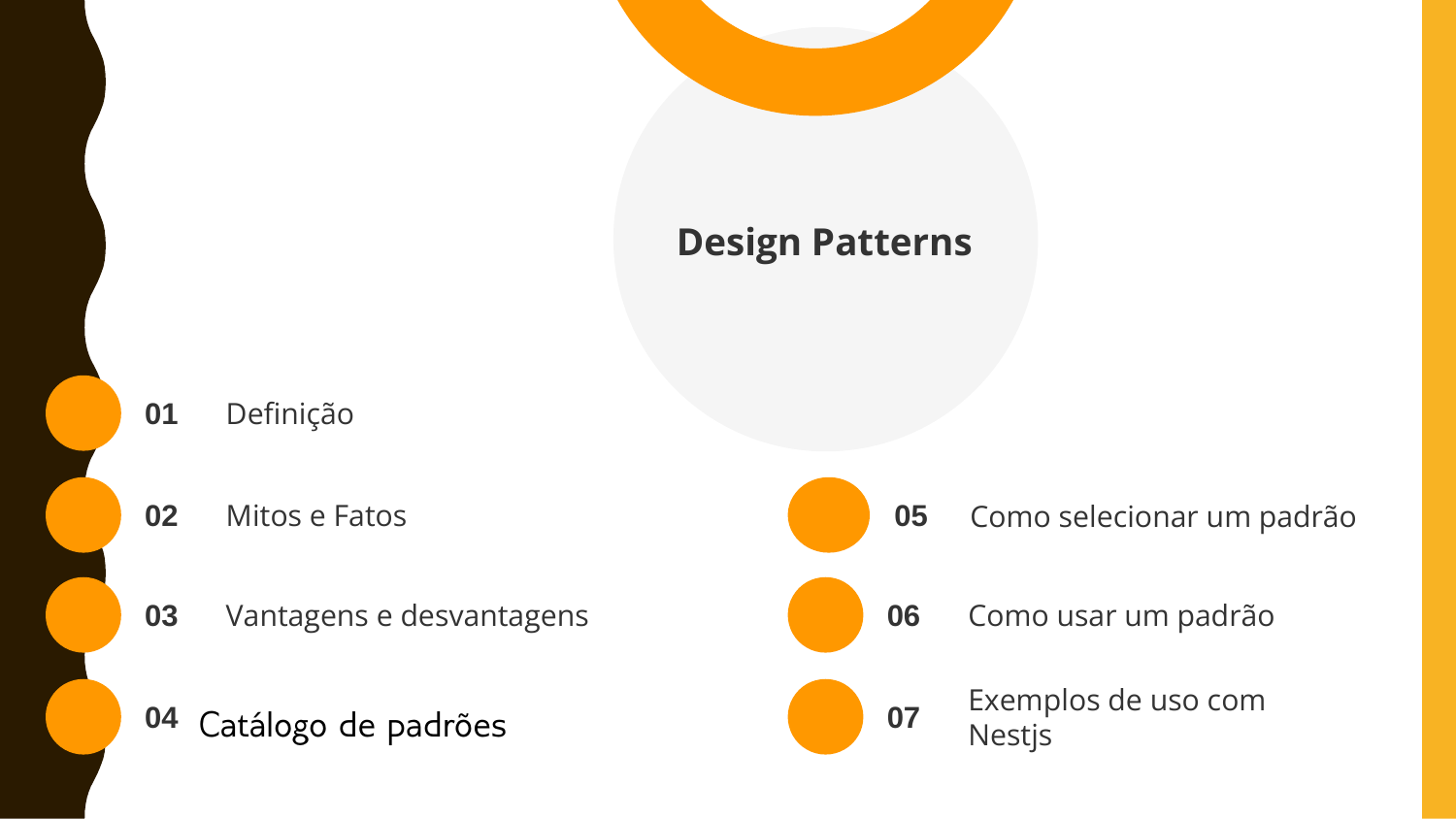

Design Patterns

01
Definição

02
Mitos e Fatos

05
Como selecionar um padrão

03
Vantagens e desvantagens

06
Como usar um padrão

04

07
Exemplos de uso com Nestjs
Catálogo de padrões